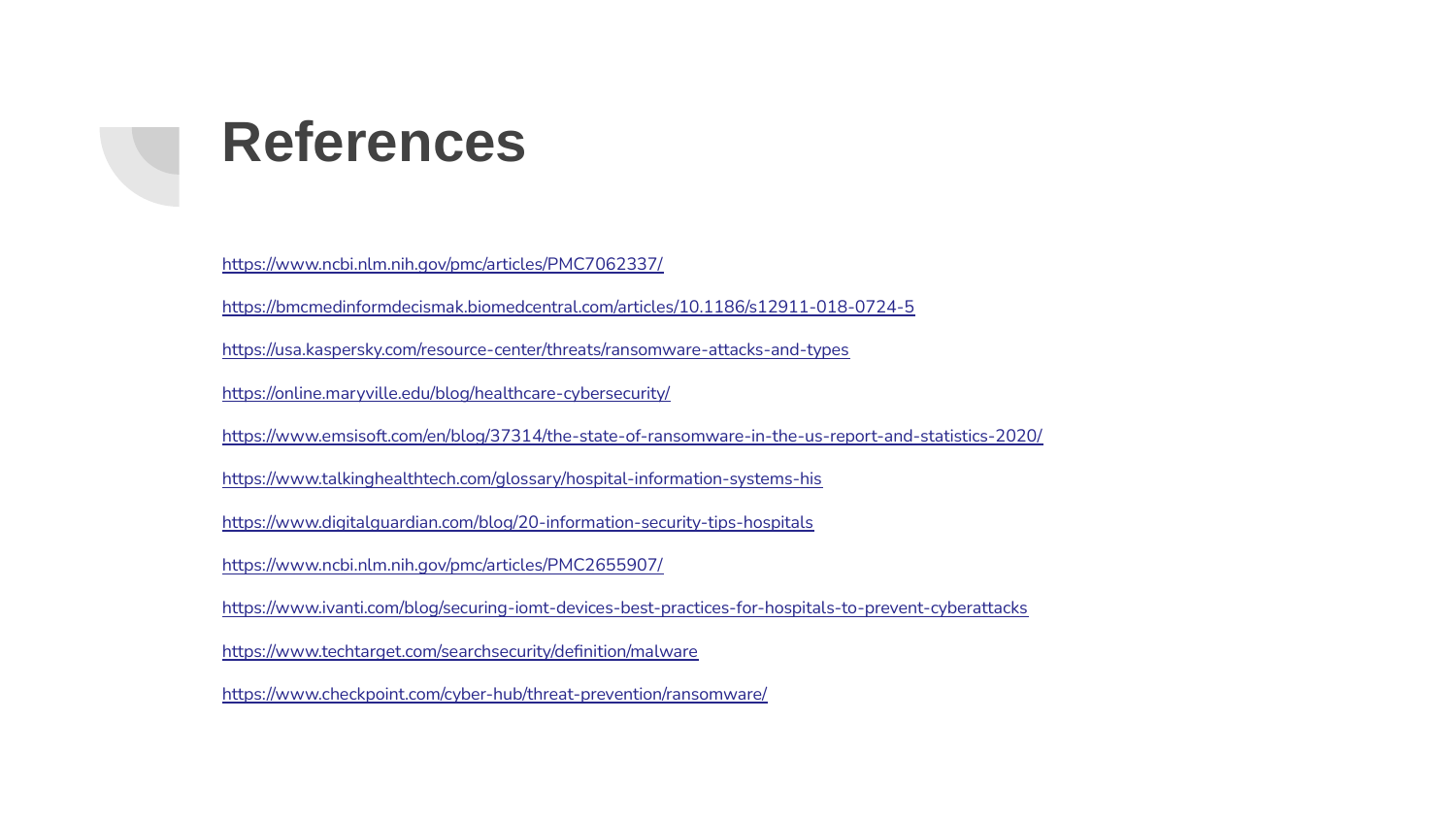

# References
https://www.ncbi.nlm.nih.gov/pmc/articles/PMC7062337/
https://bmcmedinformdecismak.biomedcentral.com/articles/10.1186/s12911-018-0724-5
https://usa.kaspersky.com/resource-center/threats/ransomware-attacks-and-types
https://online.maryville.edu/blog/healthcare-cybersecurity/
https://www.emsisoft.com/en/blog/37314/the-state-of-ransomware-in-the-us-report-and-statistics-2020/
https://www.talkinghealthtech.com/glossary/hospital-information-systems-his
https://www.digitalguardian.com/blog/20-information-security-tips-hospitals
https://www.ncbi.nlm.nih.gov/pmc/articles/PMC2655907/
https://www.ivanti.com/blog/securing-iomt-devices-best-practices-for-hospitals-to-prevent-cyberattacks
https://www.techtarget.com/searchsecurity/definition/malware
https://www.checkpoint.com/cyber-hub/threat-prevention/ransomware/